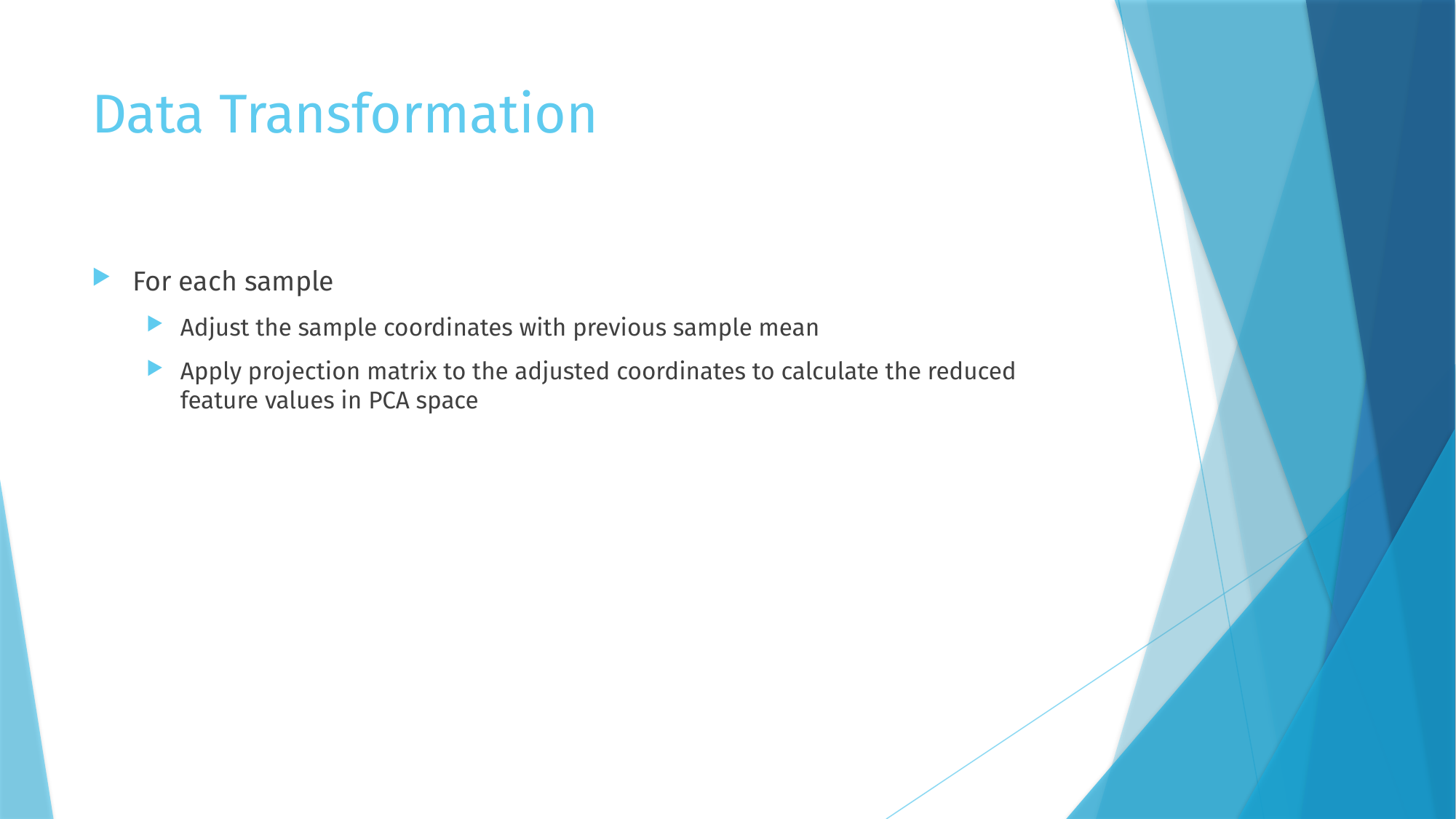

# Data Transformation
For each sample
Adjust the sample coordinates with previous sample mean
Apply projection matrix to the adjusted coordinates to calculate the reduced feature values in PCA space